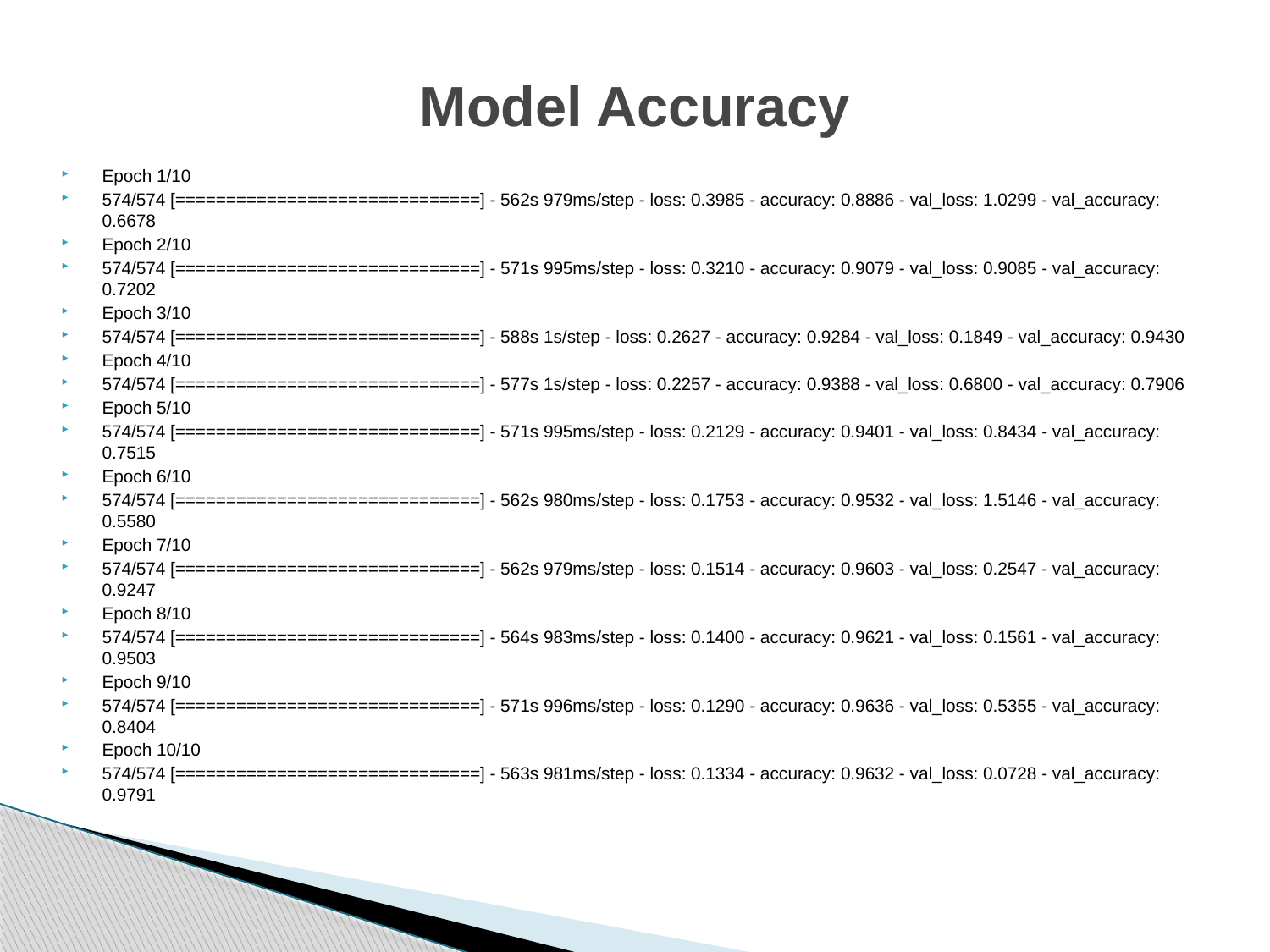

# Model Accuracy
Epoch 1/10
574/574 [==============================] - 562s 979ms/step - loss: 0.3985 - accuracy: 0.8886 - val_loss: 1.0299 - val_accuracy: 0.6678
Epoch 2/10
574/574 [==============================] - 571s 995ms/step - loss: 0.3210 - accuracy: 0.9079 - val_loss: 0.9085 - val_accuracy: 0.7202
Epoch 3/10
574/574 [==============================] - 588s 1s/step - loss: 0.2627 - accuracy: 0.9284 - val_loss: 0.1849 - val_accuracy: 0.9430
Epoch 4/10
574/574 [==============================] - 577s 1s/step - loss: 0.2257 - accuracy: 0.9388 - val_loss: 0.6800 - val_accuracy: 0.7906
Epoch 5/10
574/574 [==============================] - 571s 995ms/step - loss: 0.2129 - accuracy: 0.9401 - val_loss: 0.8434 - val_accuracy: 0.7515
Epoch 6/10
574/574 [==============================] - 562s 980ms/step - loss: 0.1753 - accuracy: 0.9532 - val_loss: 1.5146 - val_accuracy: 0.5580
Epoch 7/10
574/574 [==============================] - 562s 979ms/step - loss: 0.1514 - accuracy: 0.9603 - val_loss: 0.2547 - val_accuracy: 0.9247
Epoch 8/10
574/574 [==============================] - 564s 983ms/step - loss: 0.1400 - accuracy: 0.9621 - val_loss: 0.1561 - val_accuracy: 0.9503
Epoch 9/10
574/574 [==============================] - 571s 996ms/step - loss: 0.1290 - accuracy: 0.9636 - val_loss: 0.5355 - val_accuracy: 0.8404
Epoch 10/10
574/574 [==============================] - 563s 981ms/step - loss: 0.1334 - accuracy: 0.9632 - val_loss: 0.0728 - val_accuracy: 0.9791